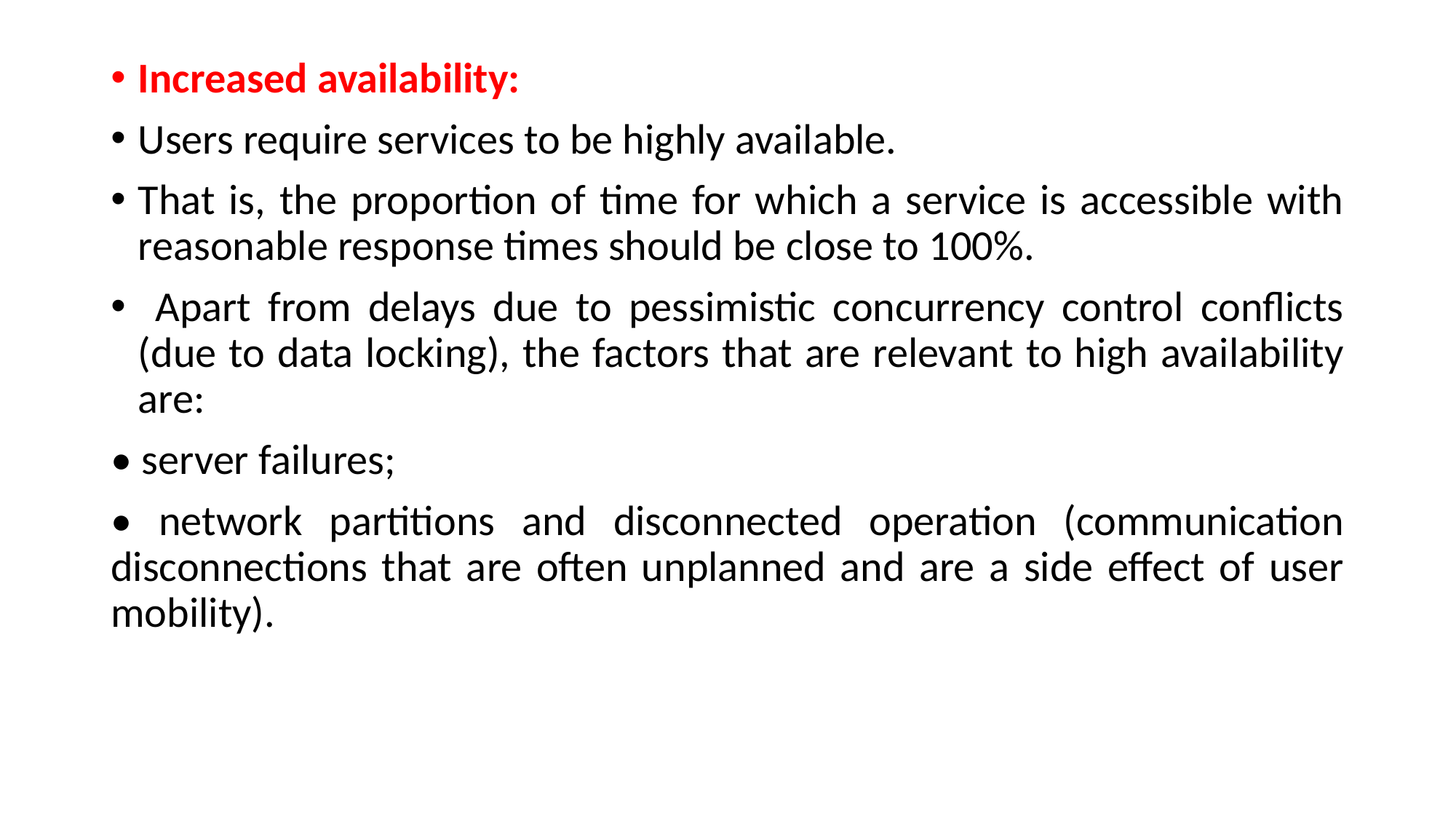

Increased availability:
Users require services to be highly available.
That is, the proportion of time for which a service is accessible with reasonable response times should be close to 100%.
 Apart from delays due to pessimistic concurrency control conflicts (due to data locking), the factors that are relevant to high availability are:
• server failures;
• network partitions and disconnected operation (communication disconnections that are often unplanned and are a side effect of user mobility).